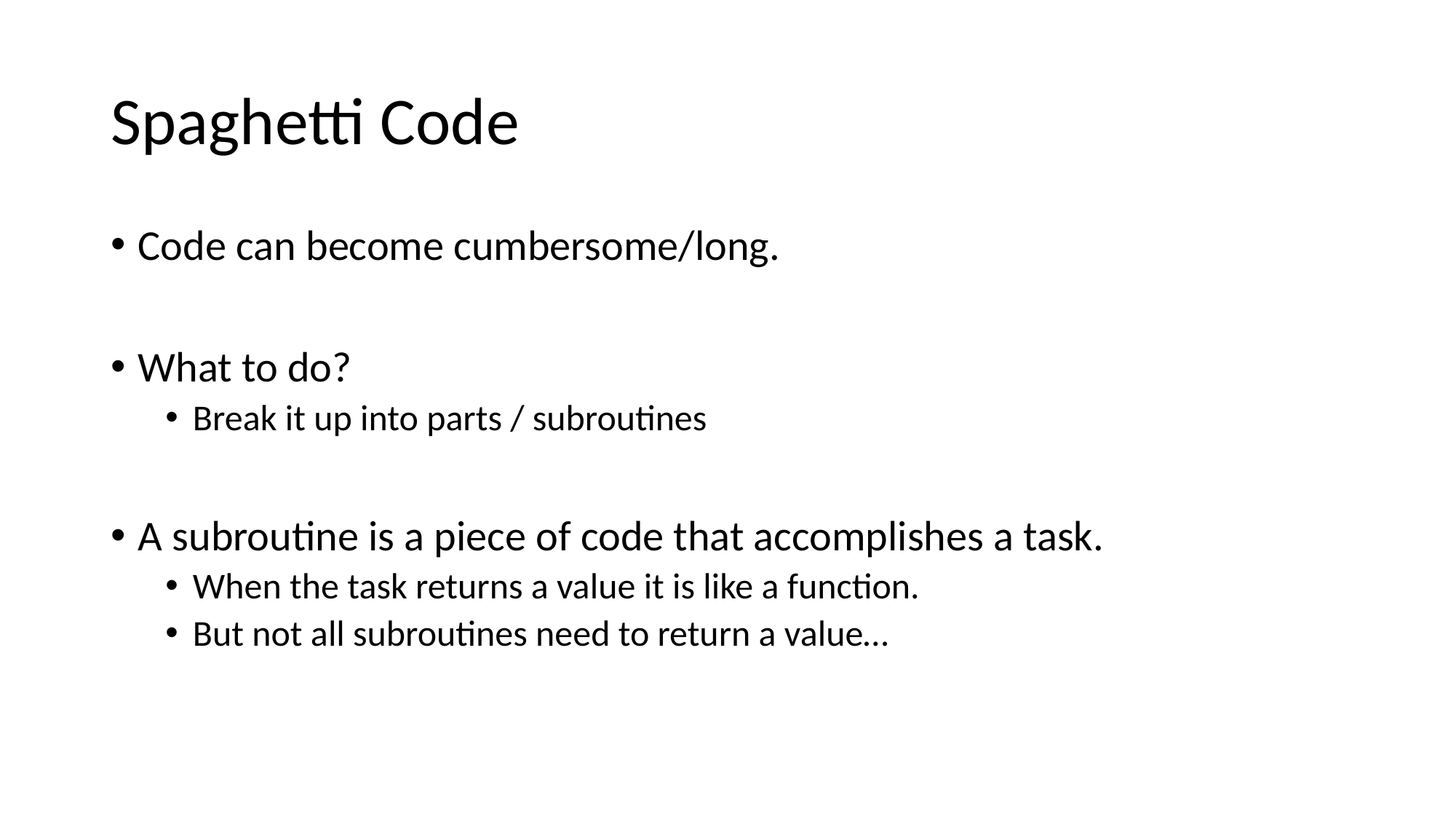

# Spaghetti Code
Code can become cumbersome/long.

What to do?
Break it up into parts / subroutines

A subroutine is a piece of code that accomplishes a task.
When the task returns a value it is like a function.
But not all subroutines need to return a value…